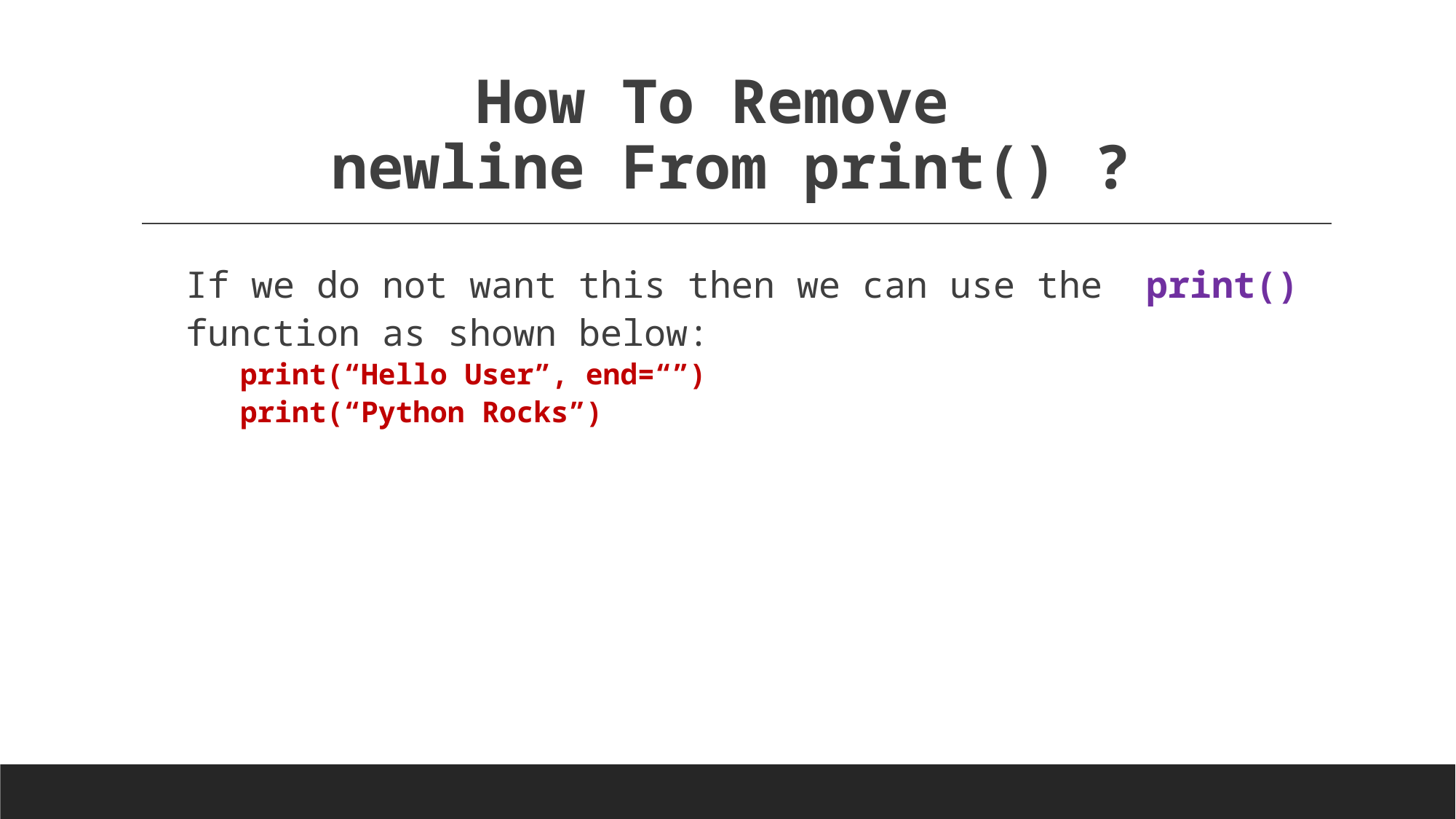

# How To Remove newline From print() ?
If we do not want this then we can use the  print() function as shown below:
	print(“Hello User”, end=“”)
	print(“Python Rocks”)